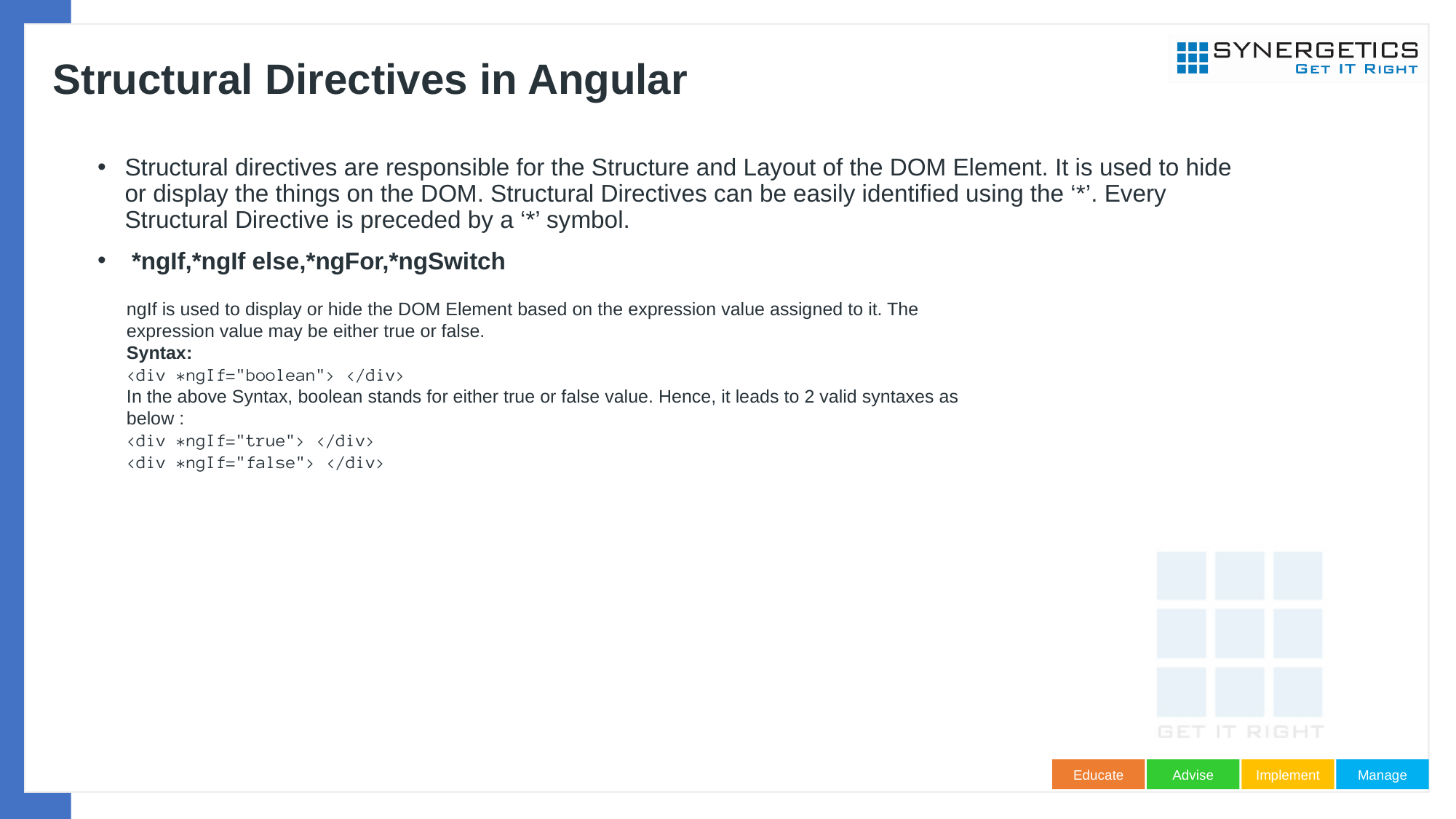

# Structural Directives in Angular
Structural directives are responsible for the Structure and Layout of the DOM Element. It is used to hide or display the things on the DOM. Structural Directives can be easily identified using the ‘*’. Every Structural Directive is preceded by a ‘*’ symbol.
 *ngIf,*ngIf else,*ngFor,*ngSwitch

ngIf is used to display or hide the DOM Element based on the expression value assigned to it. The expression value may be either true or false.
Syntax:
<div *ngIf="boolean"> </div>
In the above Syntax, boolean stands for either true or false value. Hence, it leads to 2 valid syntaxes as below :
<div *ngIf="true"> </div>
<div *ngIf="false"> </div>